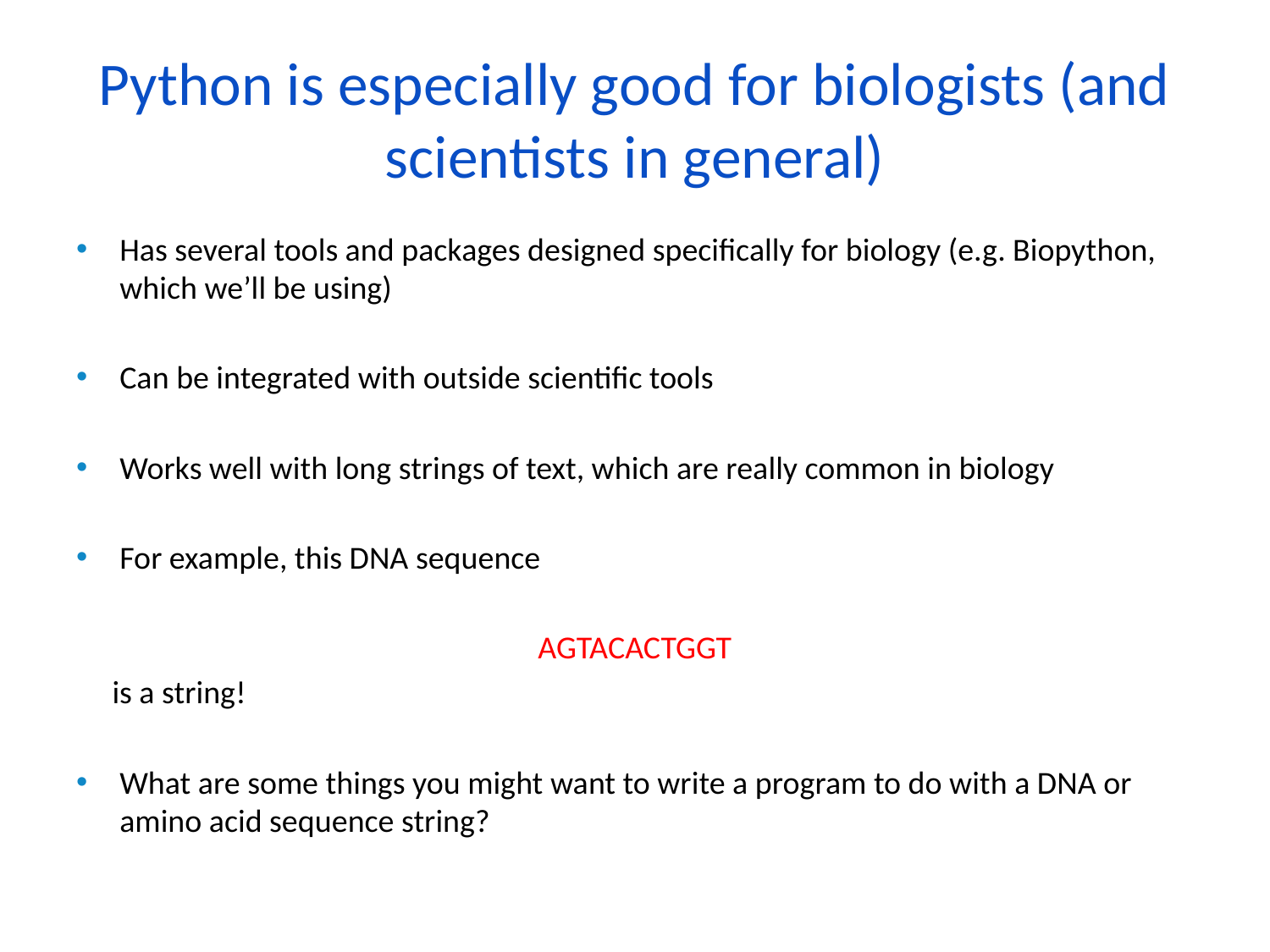

# Python is especially good for biologists (and scientists in general)
Has several tools and packages designed specifically for biology (e.g. Biopython, which we’ll be using)

Can be integrated with outside scientific tools

Works well with long strings of text, which are really common in biology

For example, this DNA sequence

AGTACACTGGT
     is a string!

What are some things you might want to write a program to do with a DNA or amino acid sequence string?